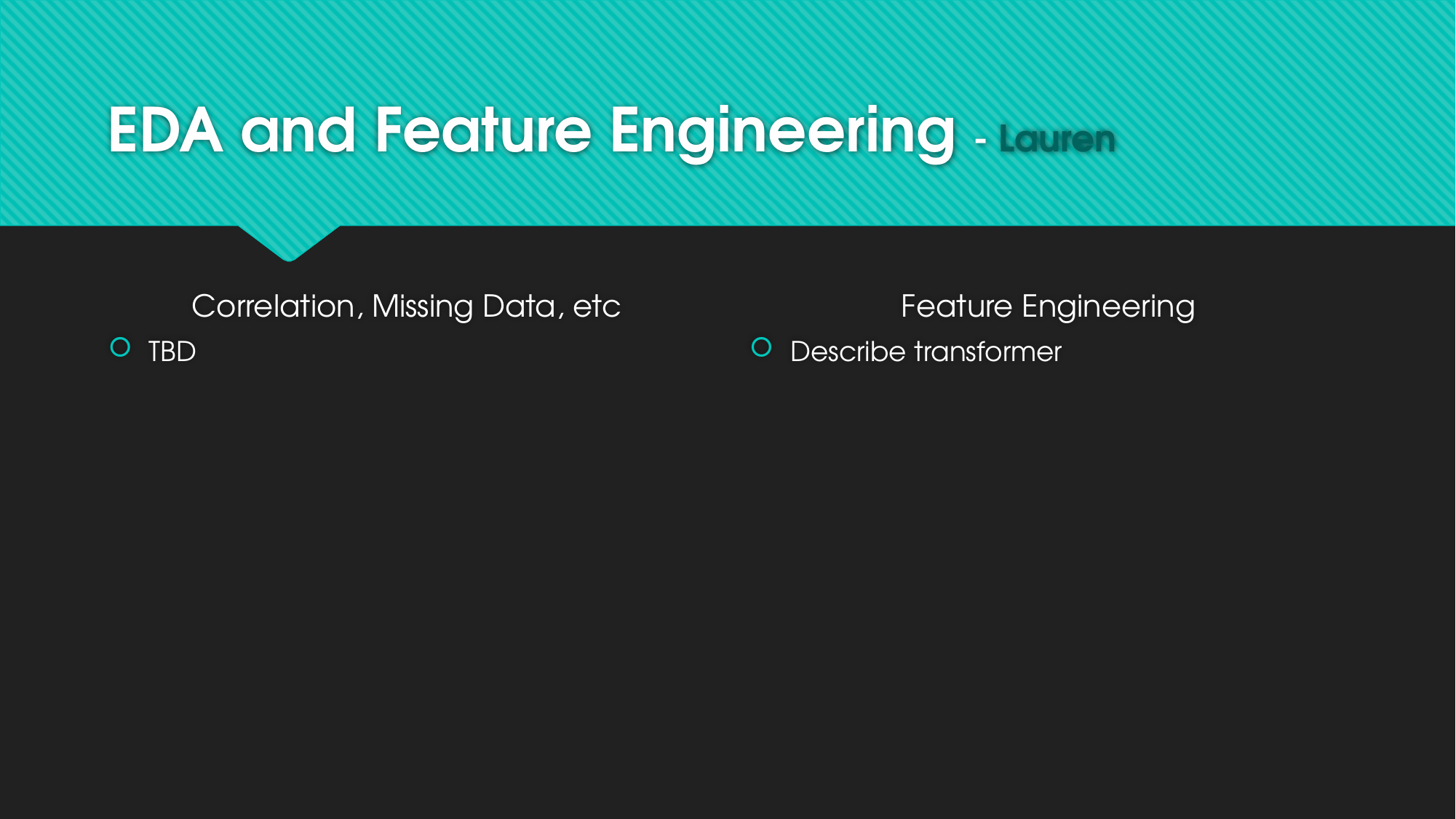

# EDA and Feature Engineering - Lauren
Correlation, Missing Data, etc
Feature Engineering
TBD
Describe transformer